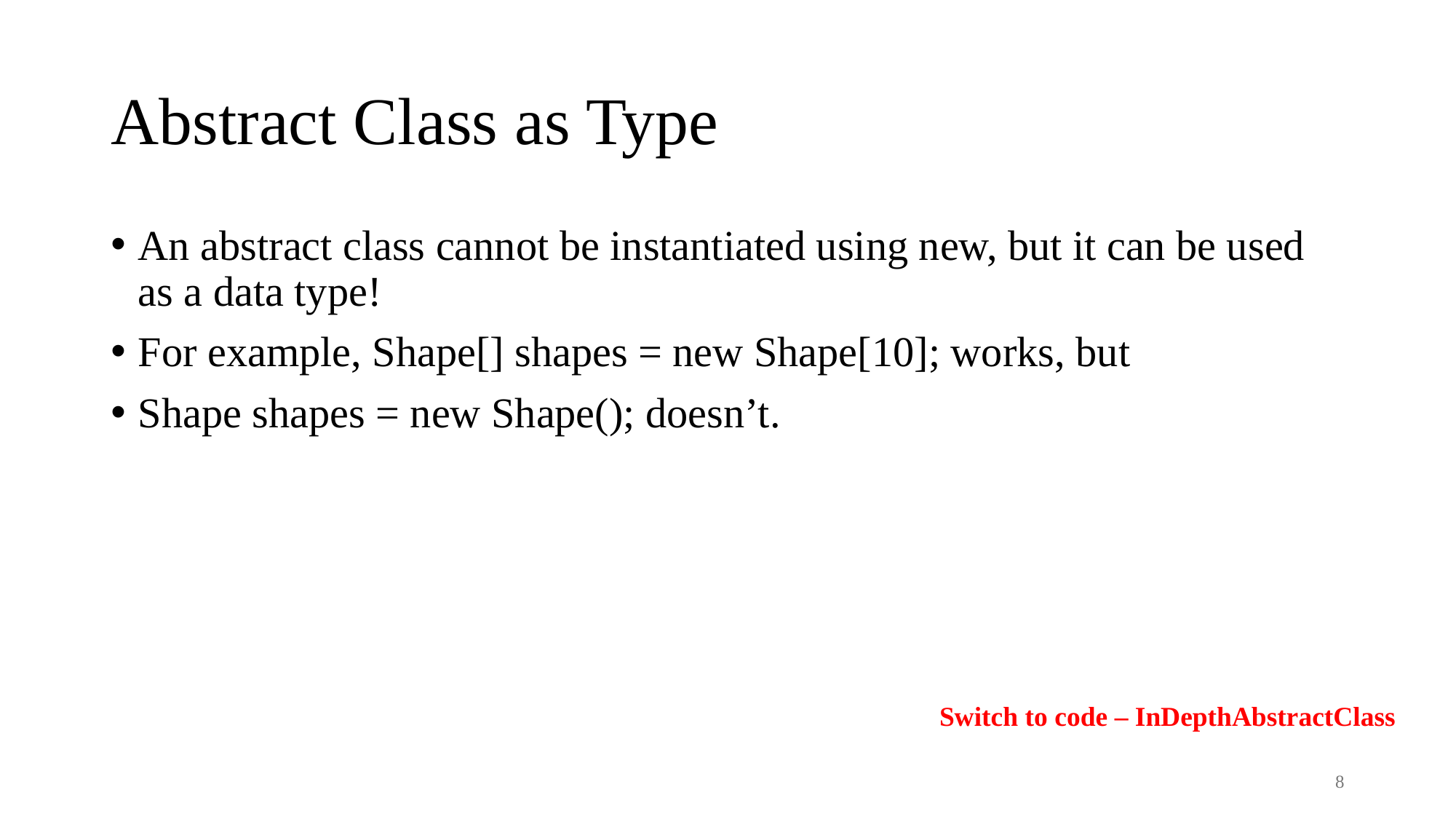

# Abstract Class as Type
An abstract class cannot be instantiated using new, but it can be used as a data type!
For example, Shape[] shapes = new Shape[10]; works, but
Shape shapes = new Shape(); doesn’t.
Switch to code – InDepthAbstractClass
8